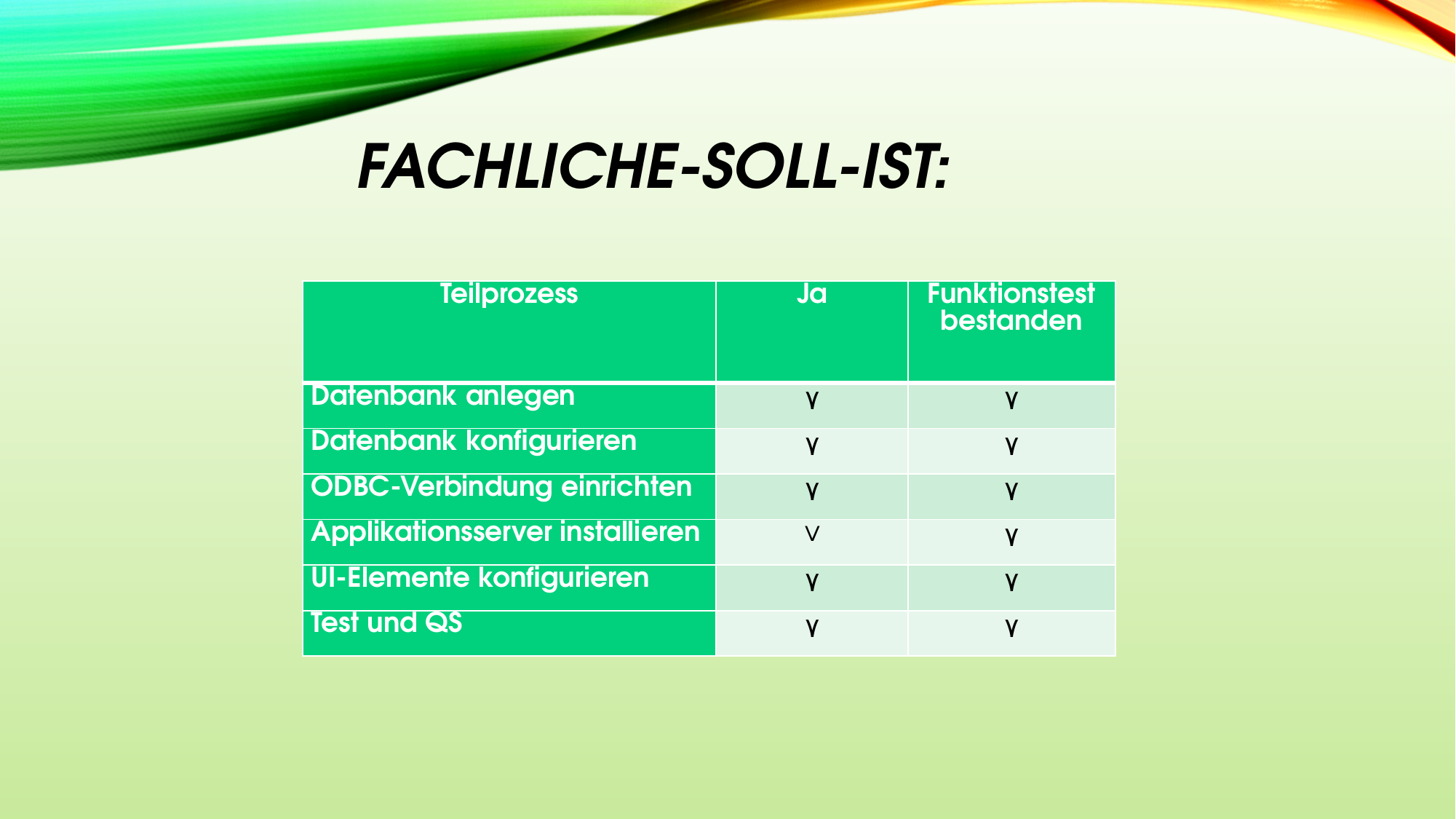

# Fachliche-soll-ist:
| Teilprozess | Ja | Funktionstest bestanden |
| --- | --- | --- |
| Datenbank anlegen | ۷ | ۷ |
| Datenbank konfigurieren | ۷ | ۷ |
| ODBC-Verbindung einrichten | ۷ | ۷ |
| Applikationsserver installieren | v | ۷ |
| UI-Elemente konfigurieren | ۷ | ۷ |
| Test und QS | ۷ | ۷ |